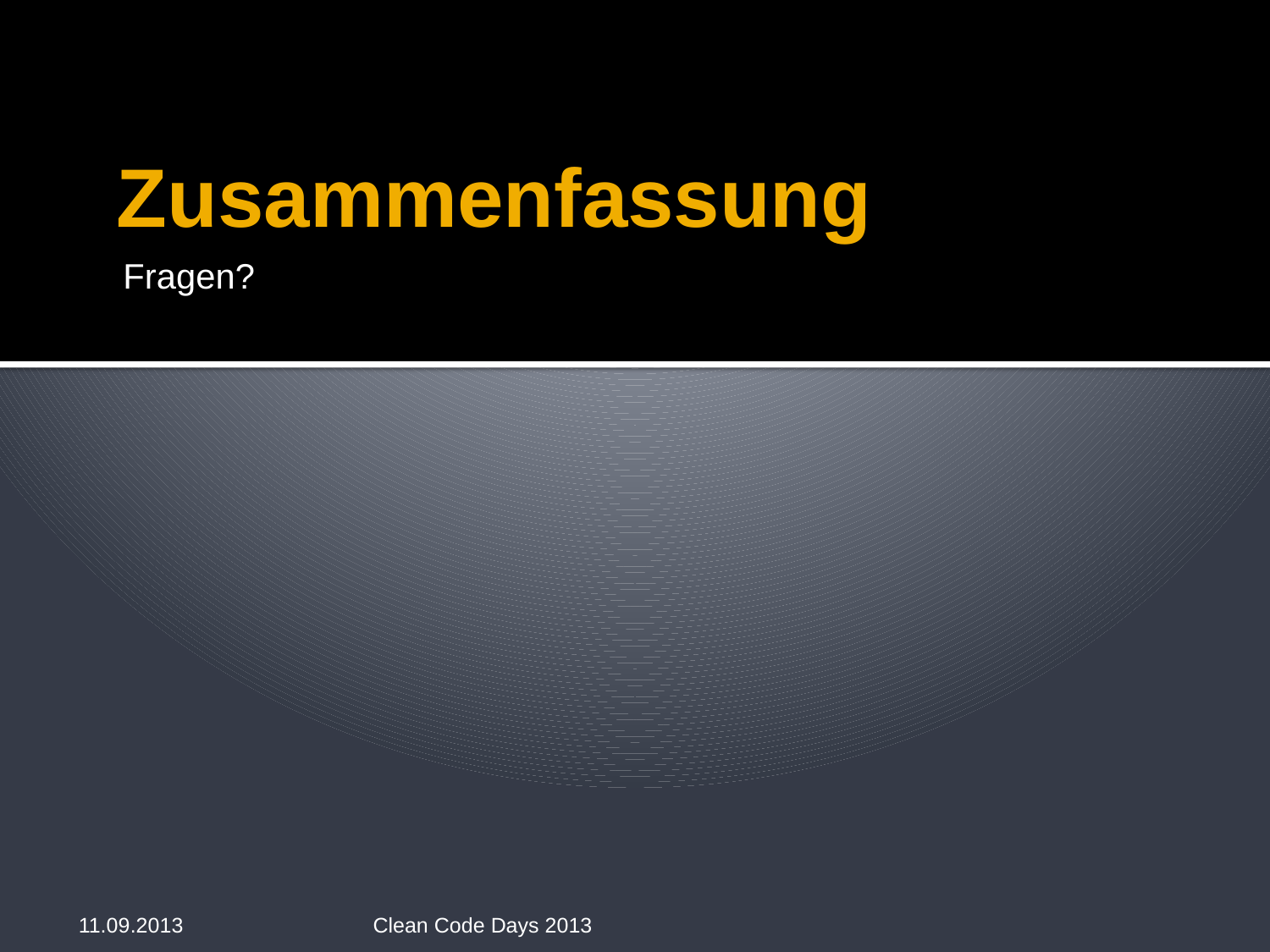

# Zusammenfassung
Fragen?
11.09.2013
Clean Code Days 2013